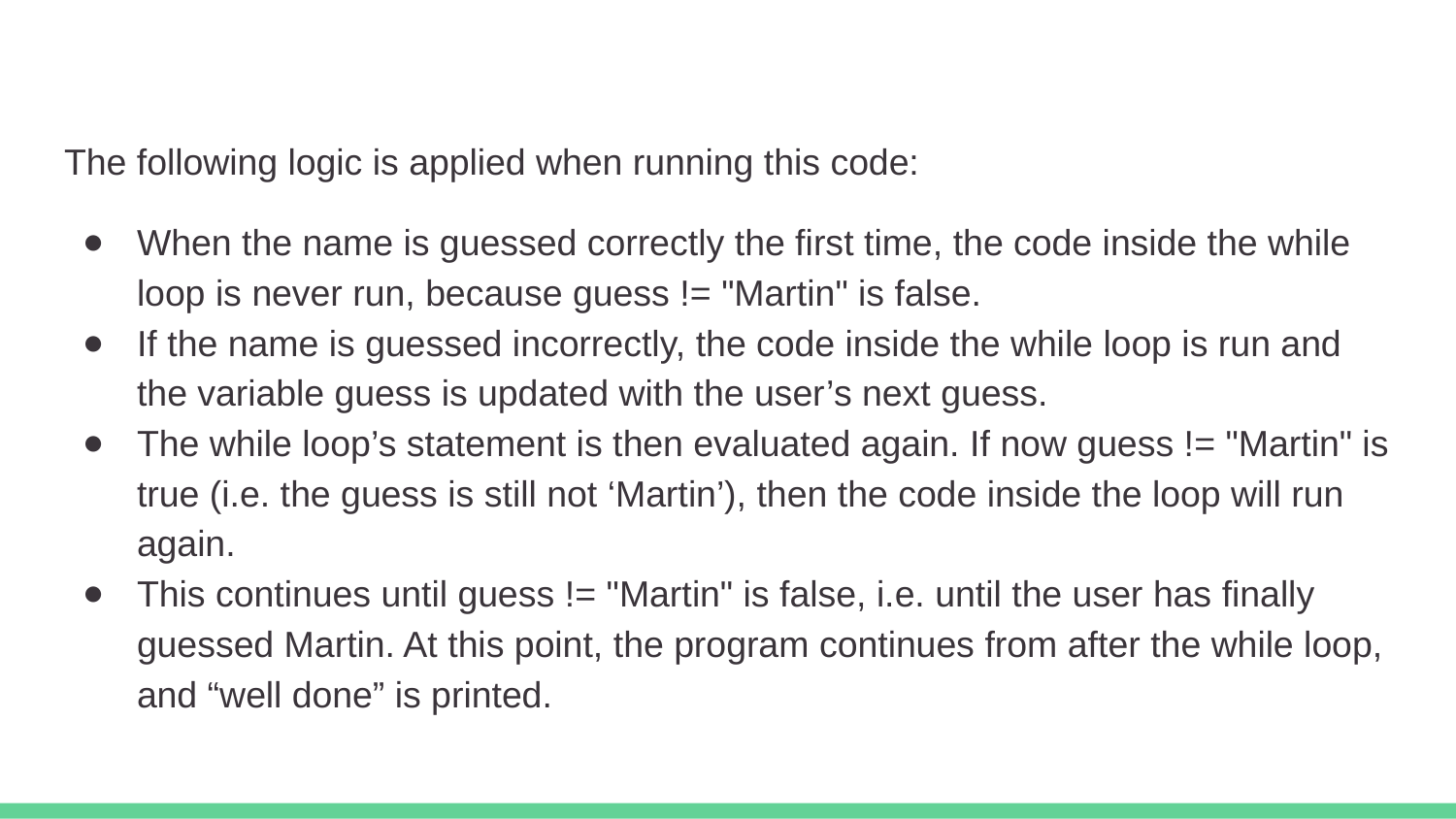

#
The following logic is applied when running this code:
When the name is guessed correctly the first time, the code inside the while loop is never run, because guess != "Martin" is false.
If the name is guessed incorrectly, the code inside the while loop is run and the variable guess is updated with the user’s next guess.
The while loop’s statement is then evaluated again. If now guess != "Martin" is true (i.e. the guess is still not ‘Martin’), then the code inside the loop will run again.
This continues until guess != "Martin" is false, i.e. until the user has finally guessed Martin. At this point, the program continues from after the while loop, and “well done” is printed.